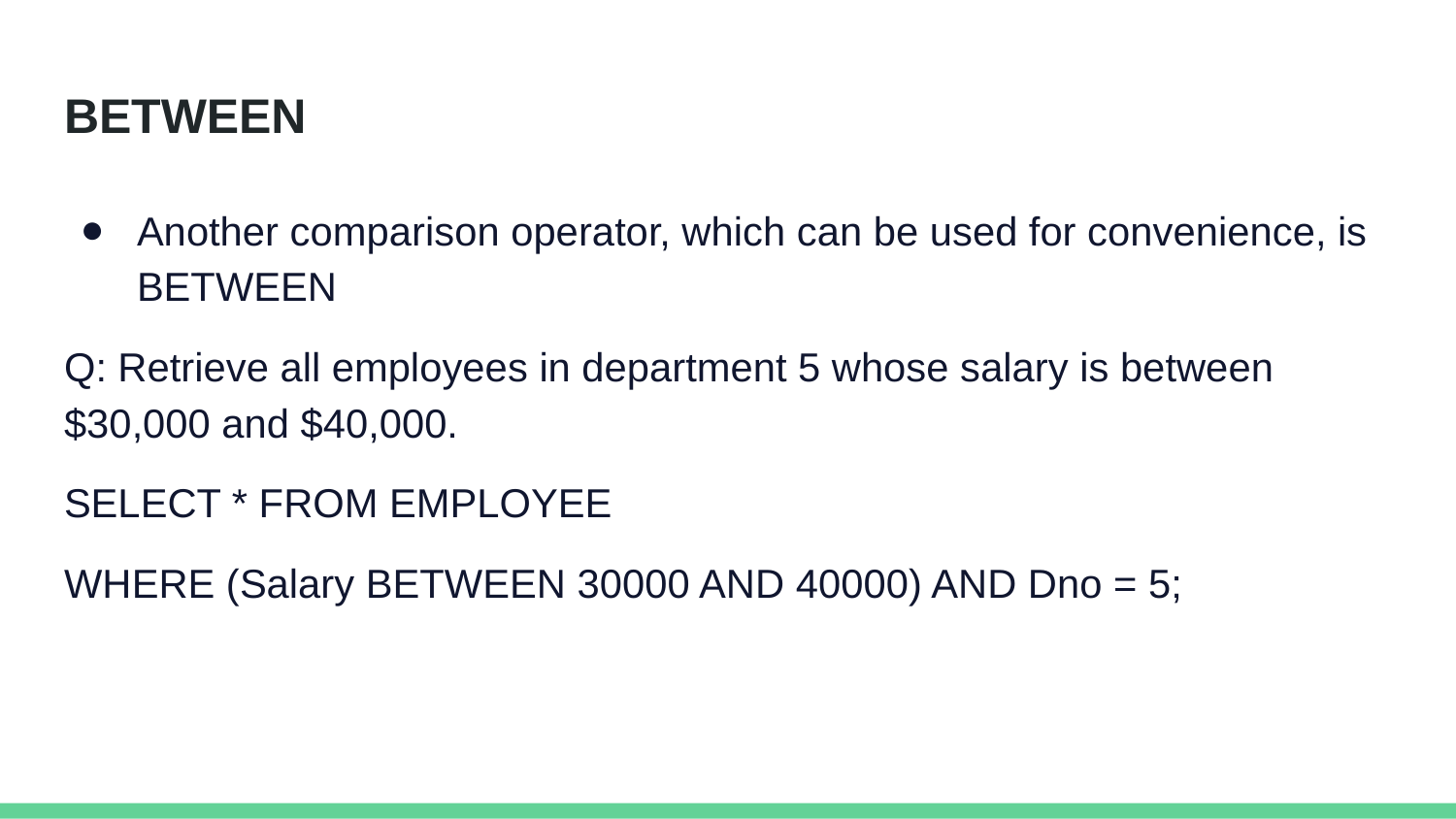

# BETWEEN
Another comparison operator, which can be used for convenience, is BETWEEN
Q: Retrieve all employees in department 5 whose salary is between $30,000 and $40,000.
SELECT * FROM EMPLOYEE
WHERE (Salary BETWEEN 30000 AND 40000) AND Dno = 5;